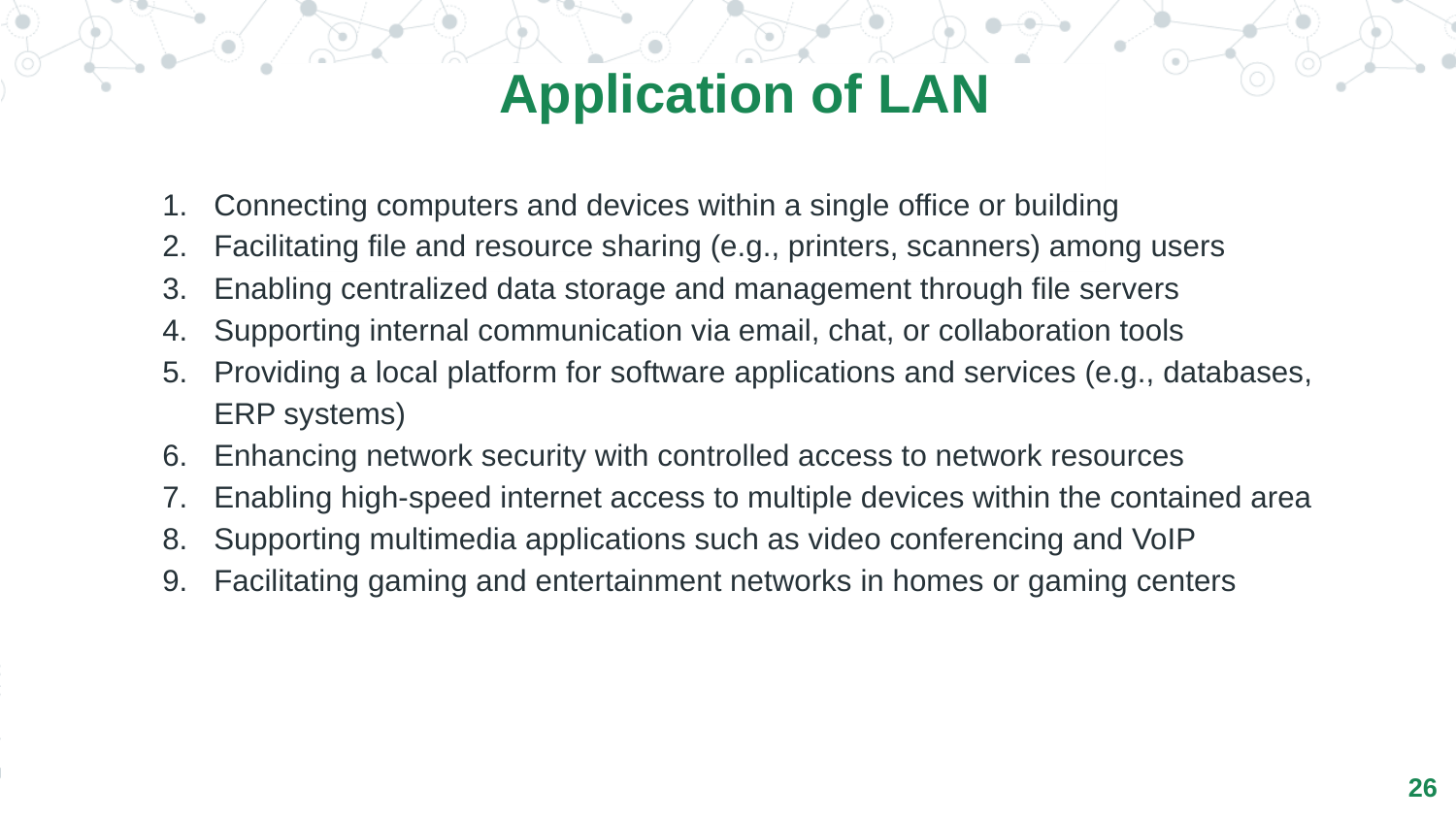

Application of LAN

Connecting computers and devices within a single office or building
Facilitating file and resource sharing (e.g., printers, scanners) among users
Enabling centralized data storage and management through file servers
Supporting internal communication via email, chat, or collaboration tools
Providing a local platform for software applications and services (e.g., databases, ERP systems)
Enhancing network security with controlled access to network resources
Enabling high-speed internet access to multiple devices within the contained area
Supporting multimedia applications such as video conferencing and VoIP
Facilitating gaming and entertainment networks in homes or gaming centers
26